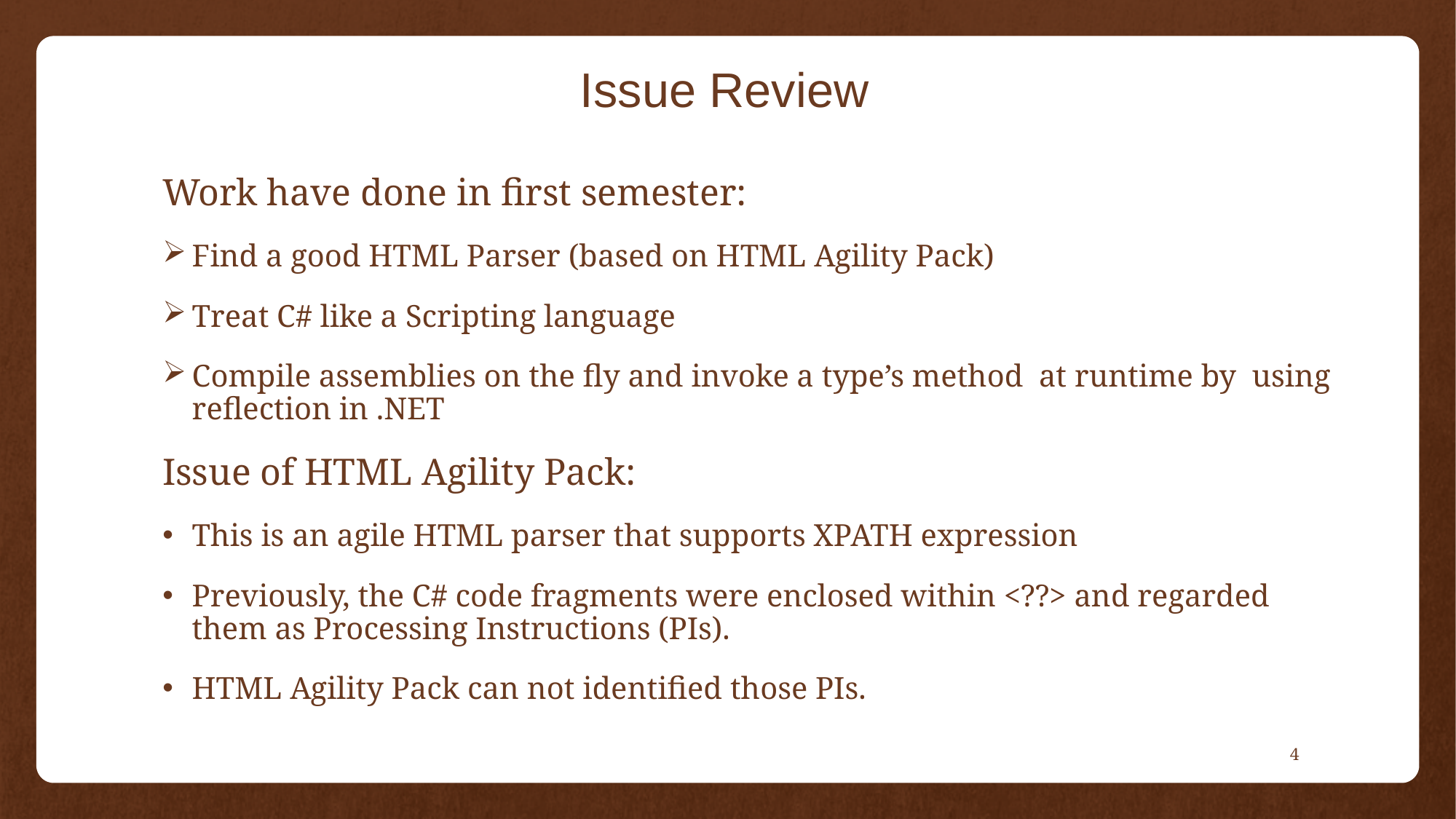

# Issue Review
Work have done in first semester:
Find a good HTML Parser (based on HTML Agility Pack)
Treat C# like a Scripting language
Compile assemblies on the fly and invoke a type’s method  at runtime by  using reflection in .NET
Issue of HTML Agility Pack:
This is an agile HTML parser that supports XPATH expression
Previously, the C# code fragments were enclosed within <??> and regarded them as Processing Instructions (PIs).
HTML Agility Pack can not identified those PIs.

4